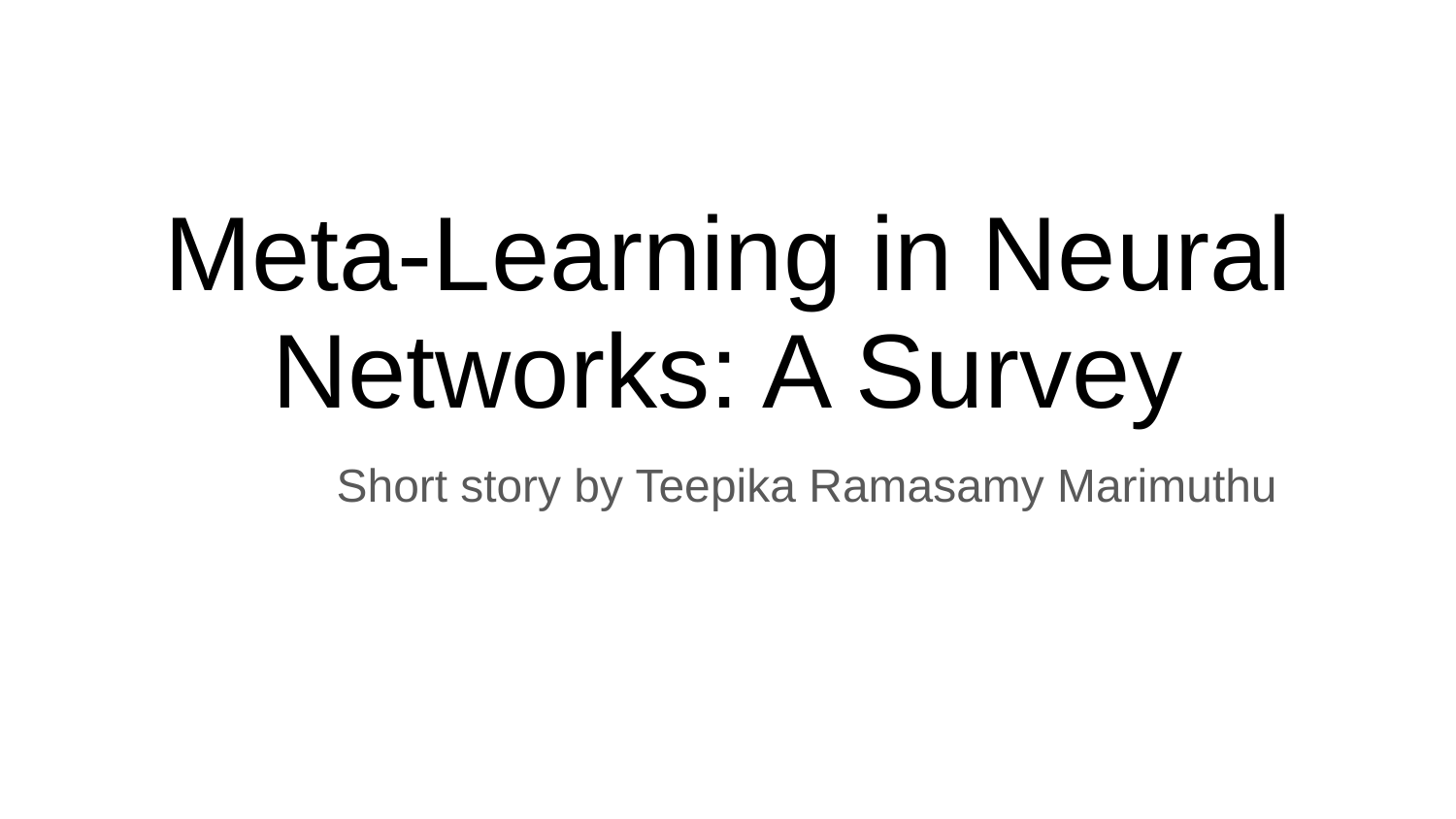

# Meta-Learning in Neural Networks: A Survey
Short story by Teepika Ramasamy Marimuthu